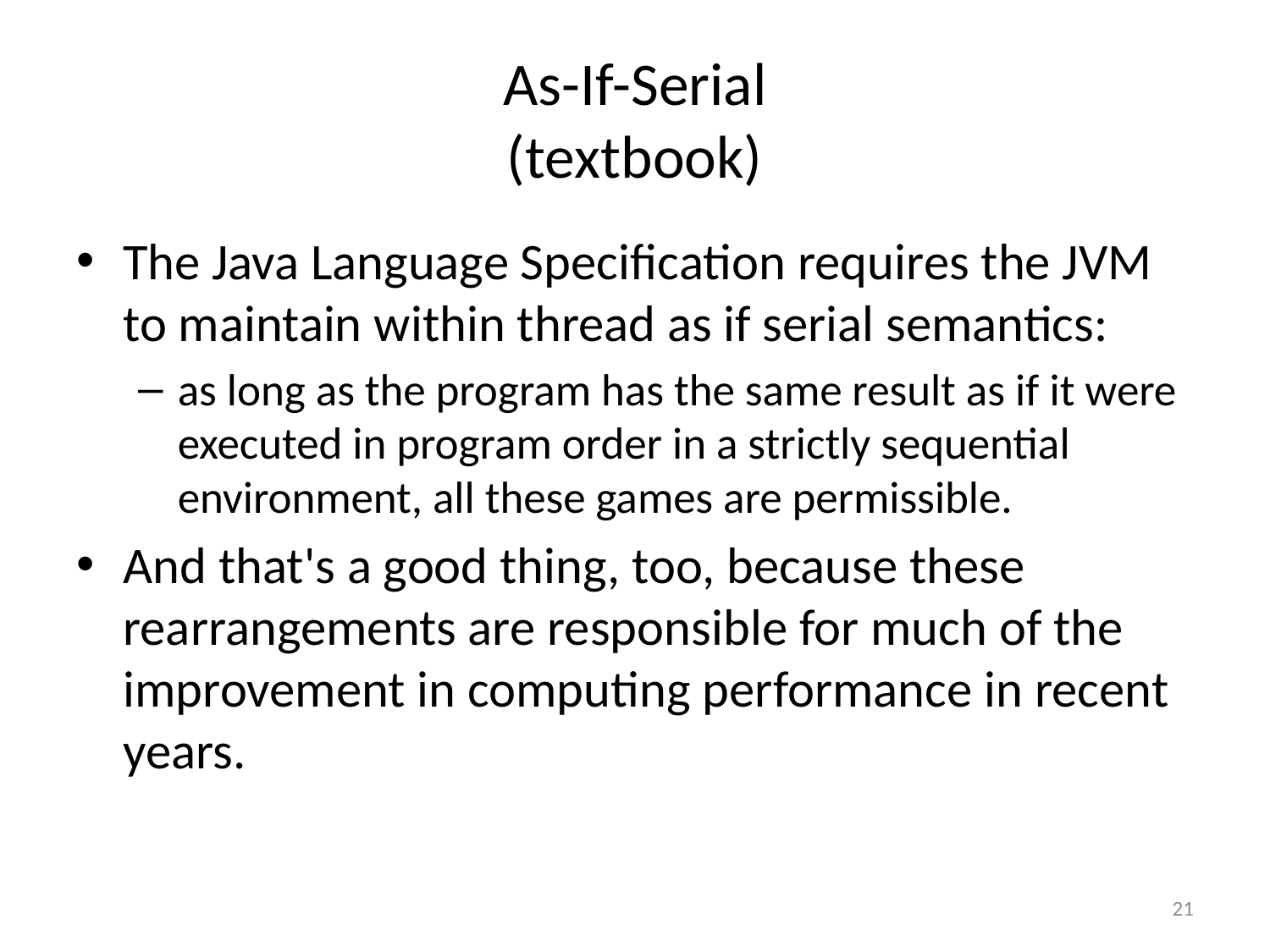

# As-If-Serial (textbook)
The Java Language Specification requires the JVM to maintain within thread as if serial semantics:
as long as the program has the same result as if it were executed in program order in a strictly sequential environment, all these games are permissible.
And that's a good thing, too, because these rearrangements are responsible for much of the improvement in computing performance in recent years.
21